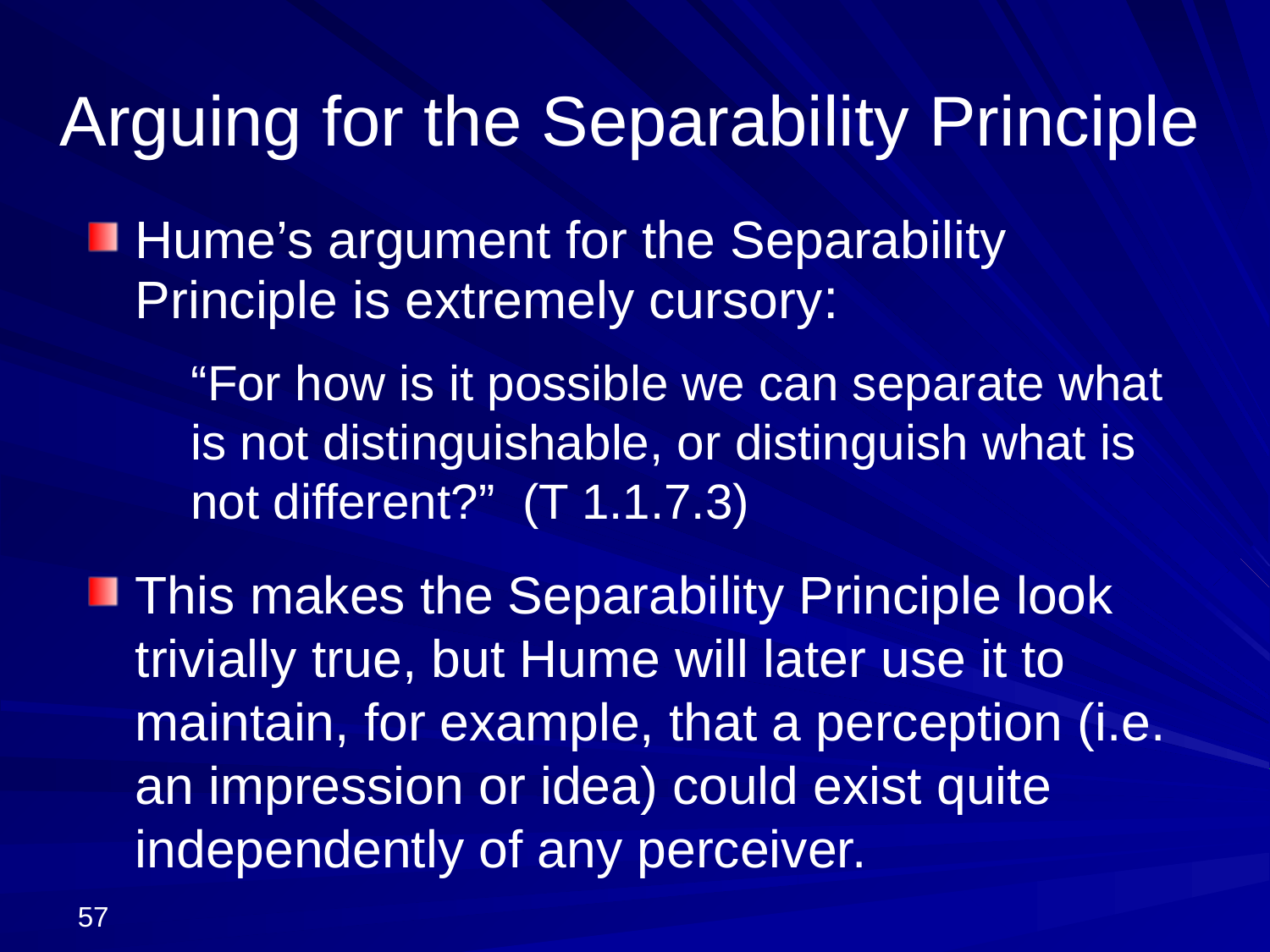

# Arguing for the Separability Principle
Hume’s argument for the Separability Principle is extremely cursory:
	“For how is it possible we can separate what is not distinguishable, or distinguish what is not different?”  (T 1.1.7.3)
This makes the Separability Principle look trivially true, but Hume will later use it to maintain, for example, that a perception (i.e. an impression or idea) could exist quite independently of any perceiver.
57